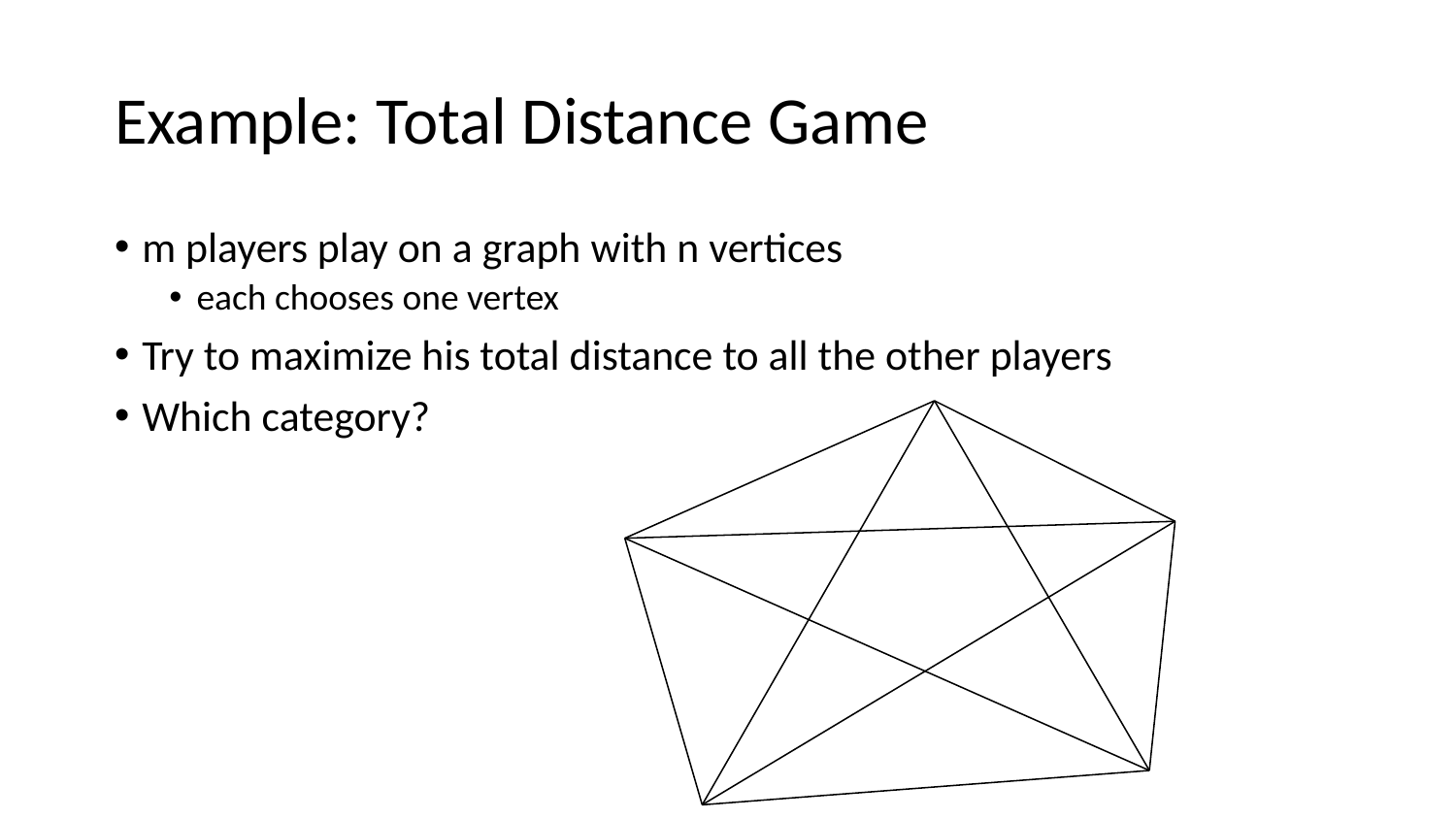

# Example: Total Distance Game
m players play on a graph with n vertices
each chooses one vertex
Try to maximize his total distance to all the other players
Which category?